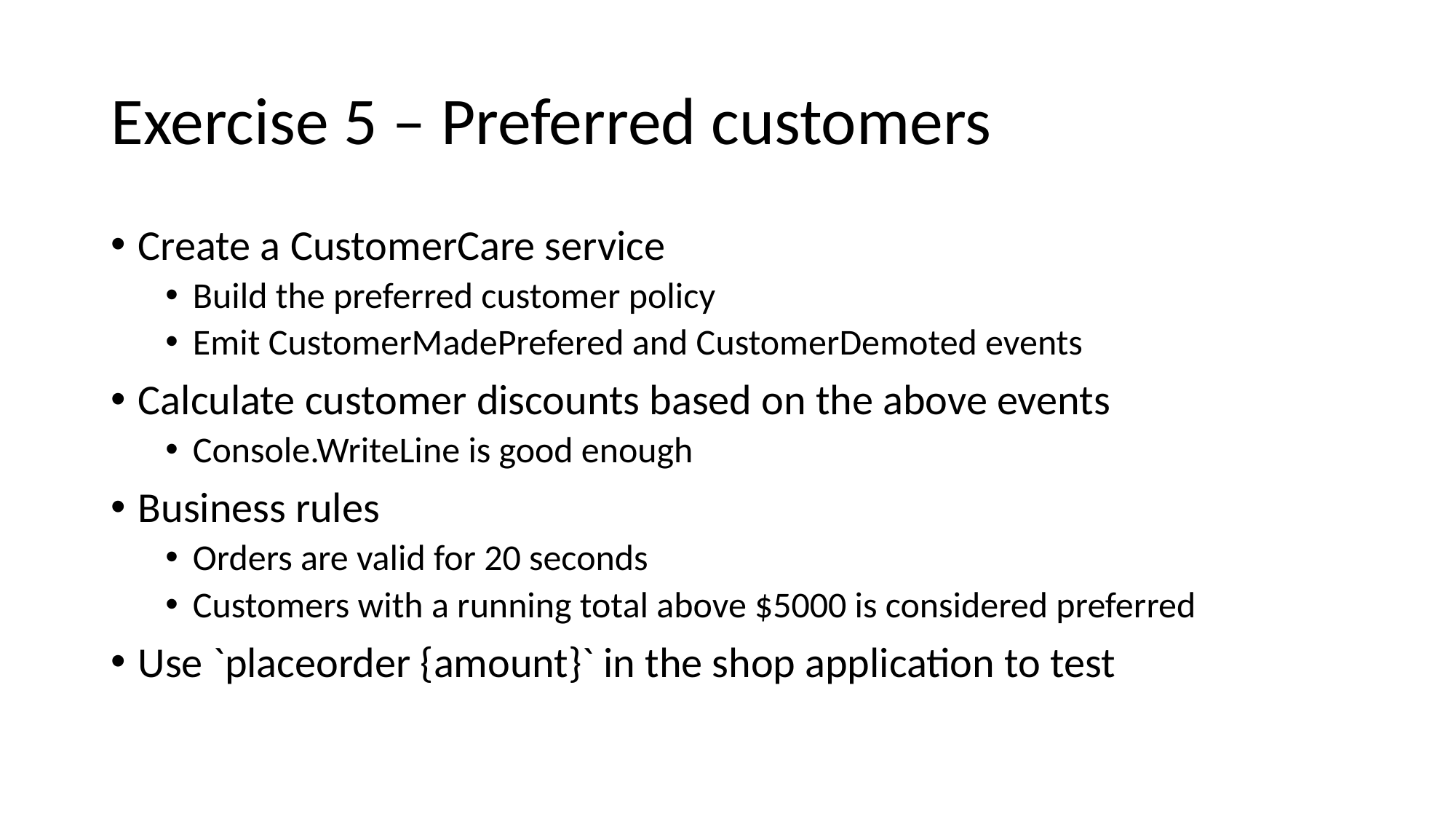

# Exercise 5 – Preferred customers
Create a CustomerCare service
Build the preferred customer policy
Emit CustomerMadePrefered and CustomerDemoted events
Calculate customer discounts based on the above events
Console.WriteLine is good enough
Business rules
Orders are valid for 20 seconds
Customers with a running total above $5000 is considered preferred
Use `placeorder {amount}` in the shop application to test